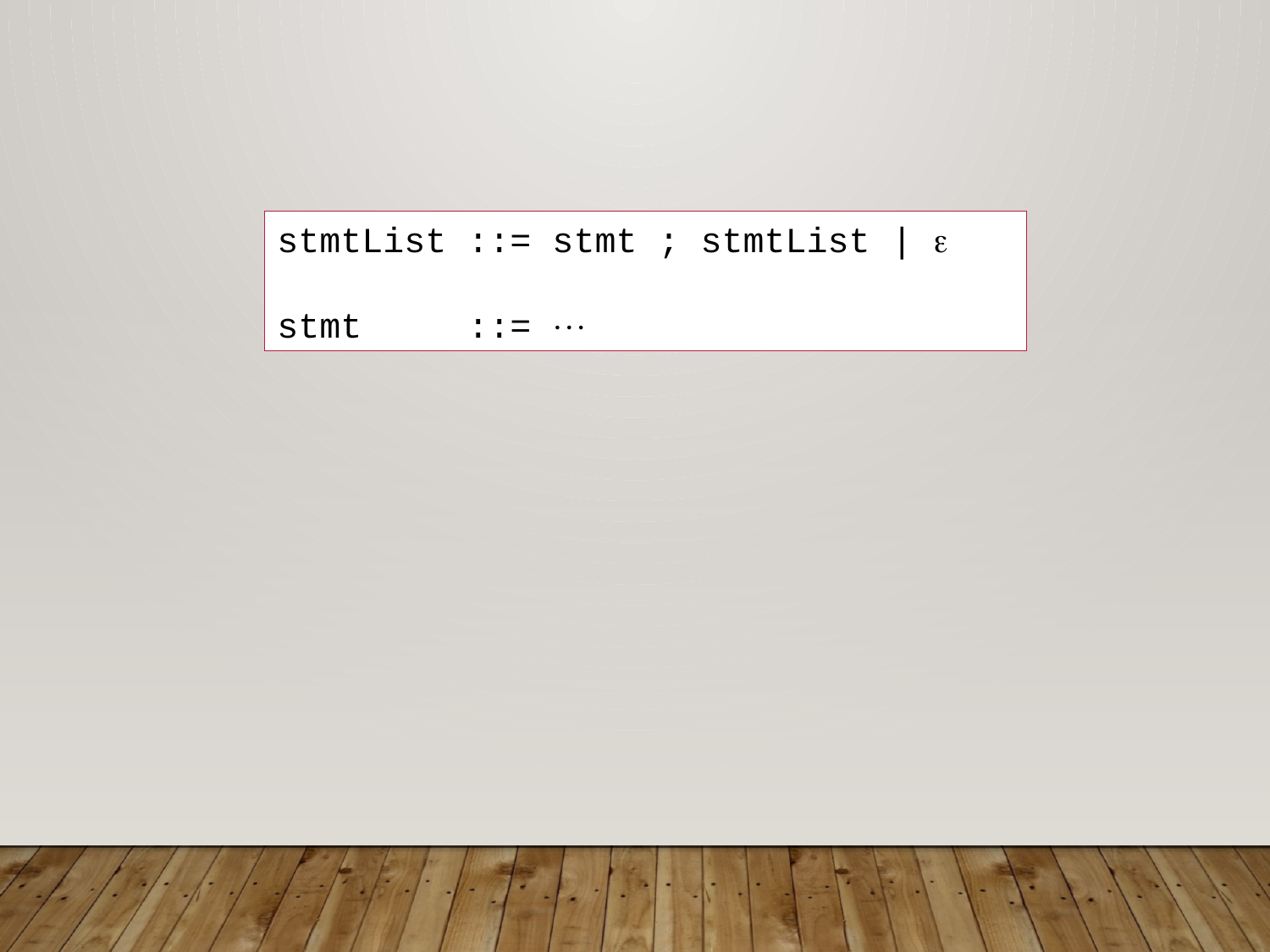

stmtList ::= stmt ; stmtList | ε

stmt     ::= …